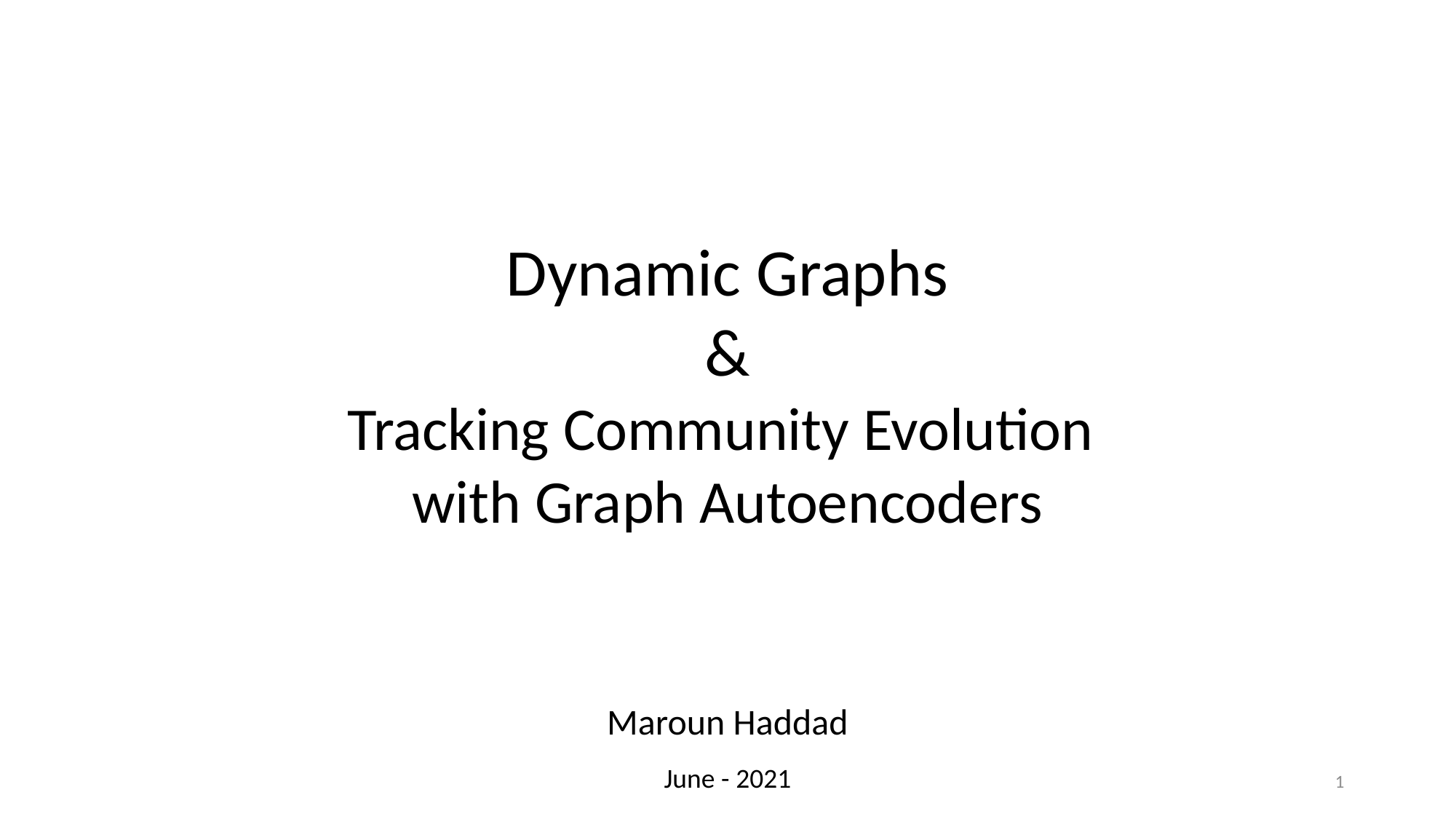

Dynamic Graphs
&
Tracking Community Evolution
with Graph Autoencoders
June - 2021
Maroun Haddad
1